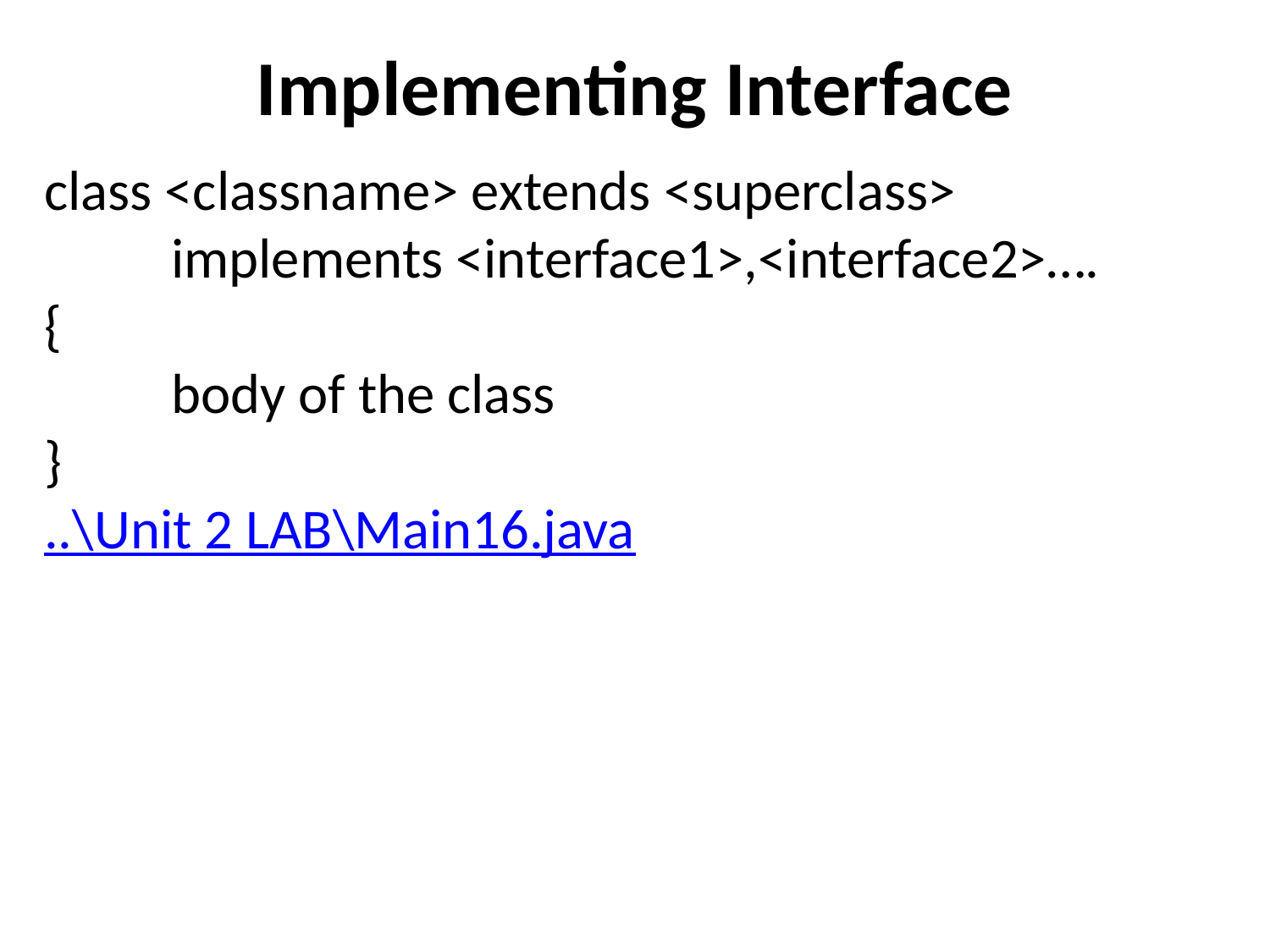

# Implementing Interface
class <classname> extends <superclass>
          implements <interface1>,<interface2>….
{
	body of the class
}
..\Unit 2 LAB\Main16.java